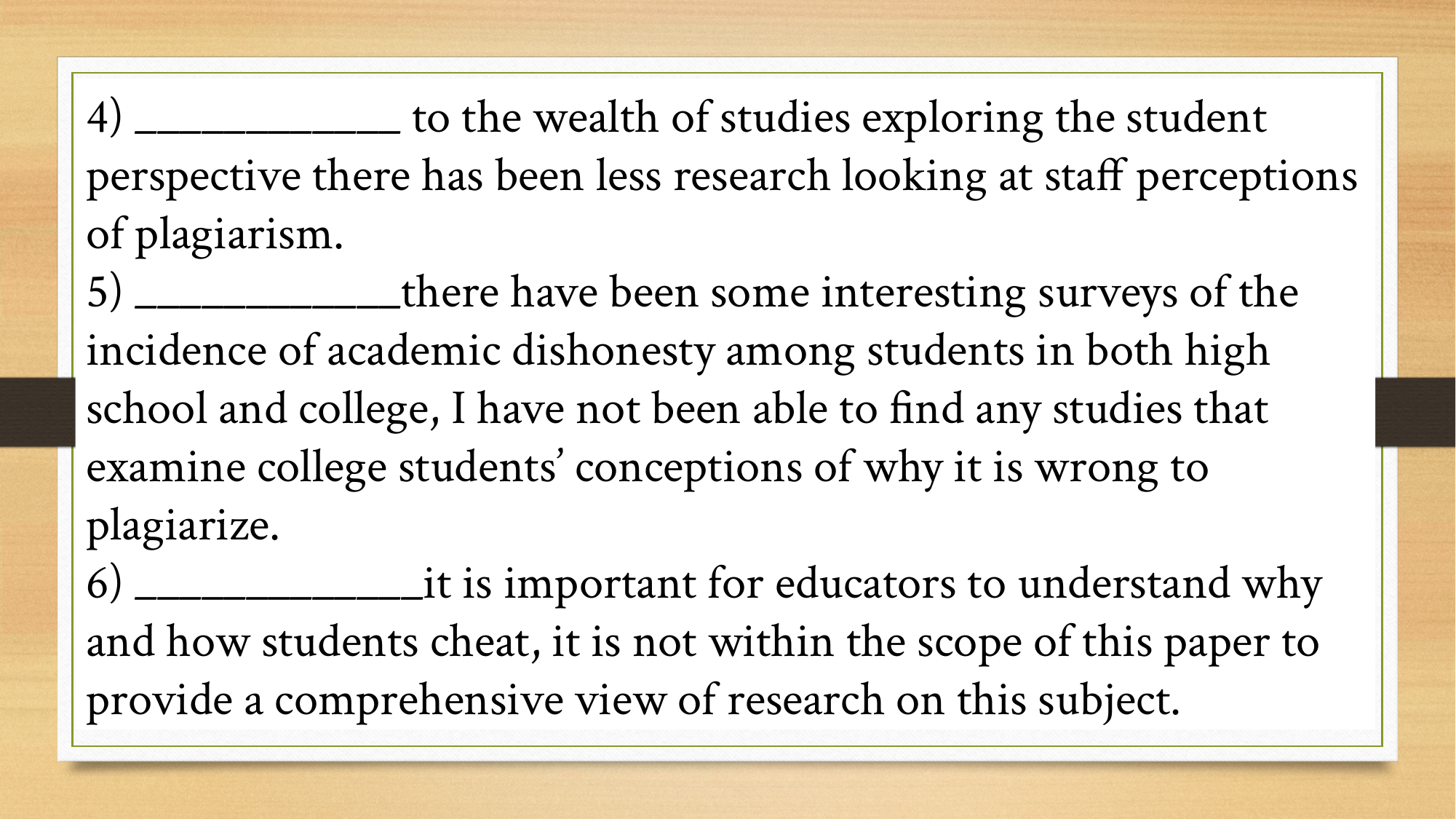

4) ____________ to the wealth of studies exploring the student perspective there has been less research looking at staff perceptions of plagiarism.
5) ____________there have been some interesting surveys of the incidence of academic dishonesty among students in both high school and college, I have not been able to find any studies that examine college students’ conceptions of why it is wrong to plagiarize.
6) _____________it is important for educators to understand why and how students cheat, it is not within the scope of this paper to provide a comprehensive view of research on this subject.